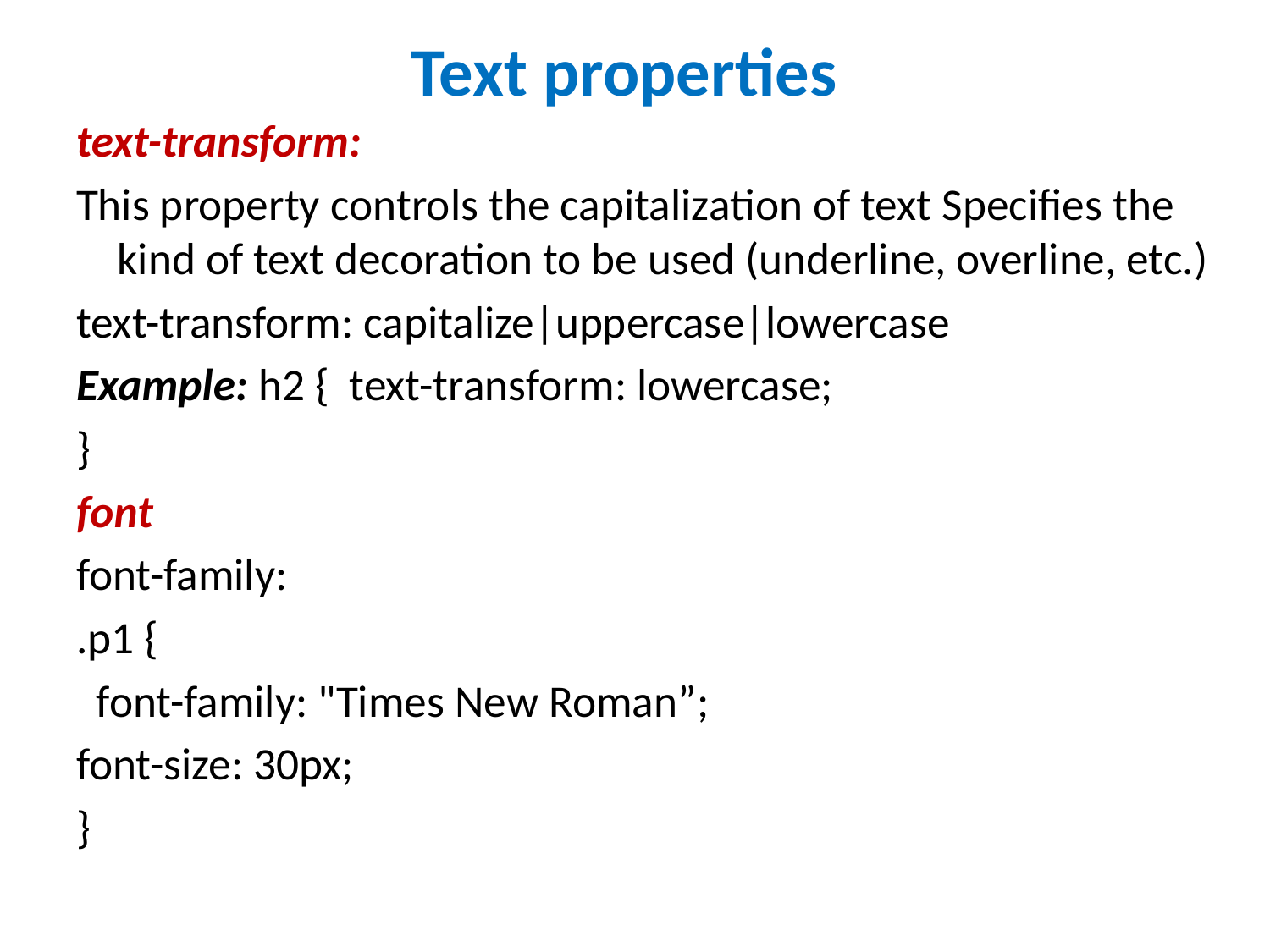

# Text properties
text-transform:
This property controls the capitalization of text Specifies the kind of text decoration to be used (underline, overline, etc.)
text-transform: capitalize|uppercase|lowercase
Example: h2 {  text-transform: lowercase;
}
font
font-family:
.p1 {
  font-family: "Times New Roman”;
font-size: 30px;
}